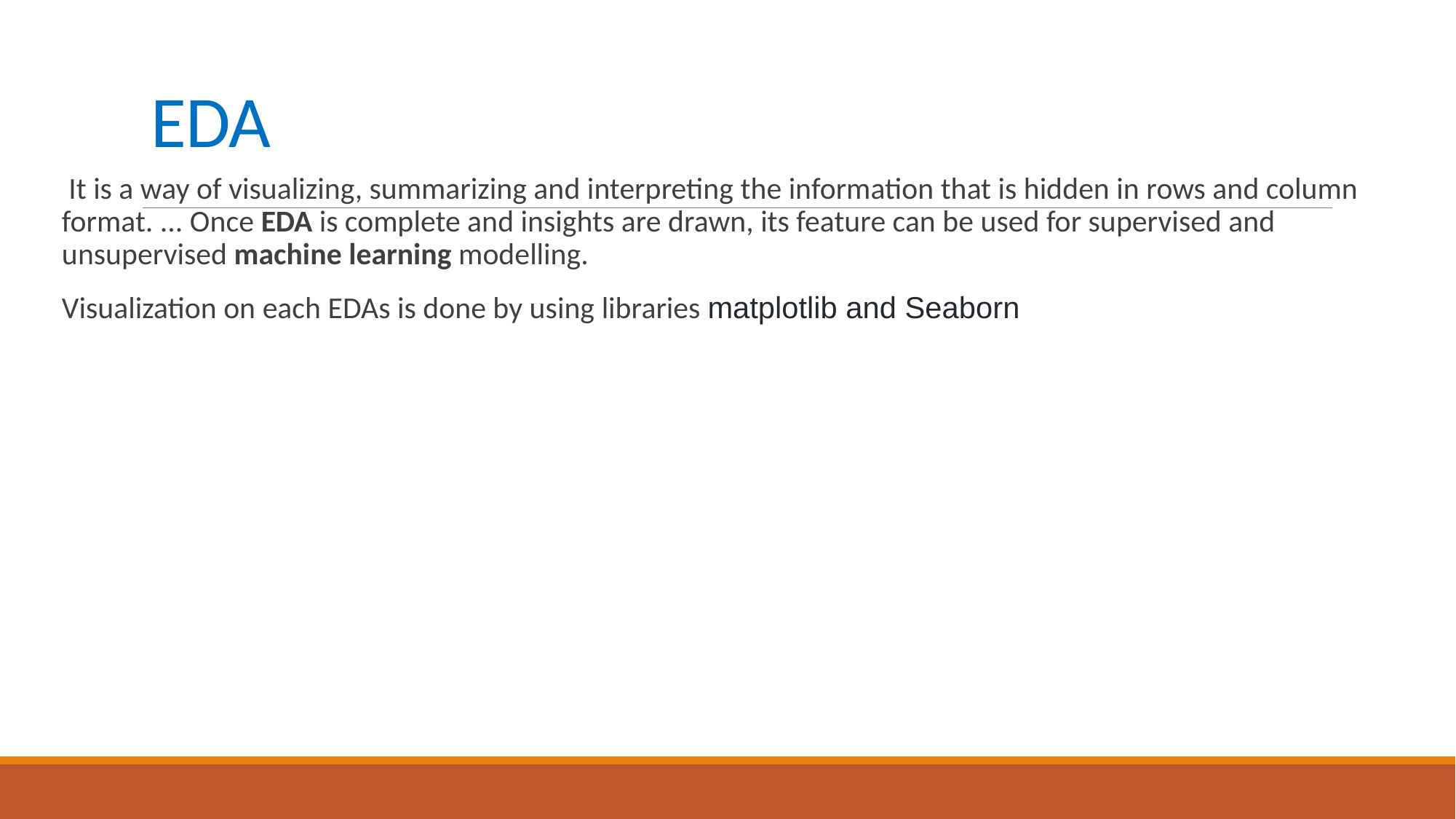

# EDA
 It is a way of visualizing, summarizing and interpreting the information that is hidden in rows and column format. ... Once EDA is complete and insights are drawn, its feature can be used for supervised and unsupervised machine learning modelling.
Visualization on each EDAs is done by using libraries matplotlib and Seaborn